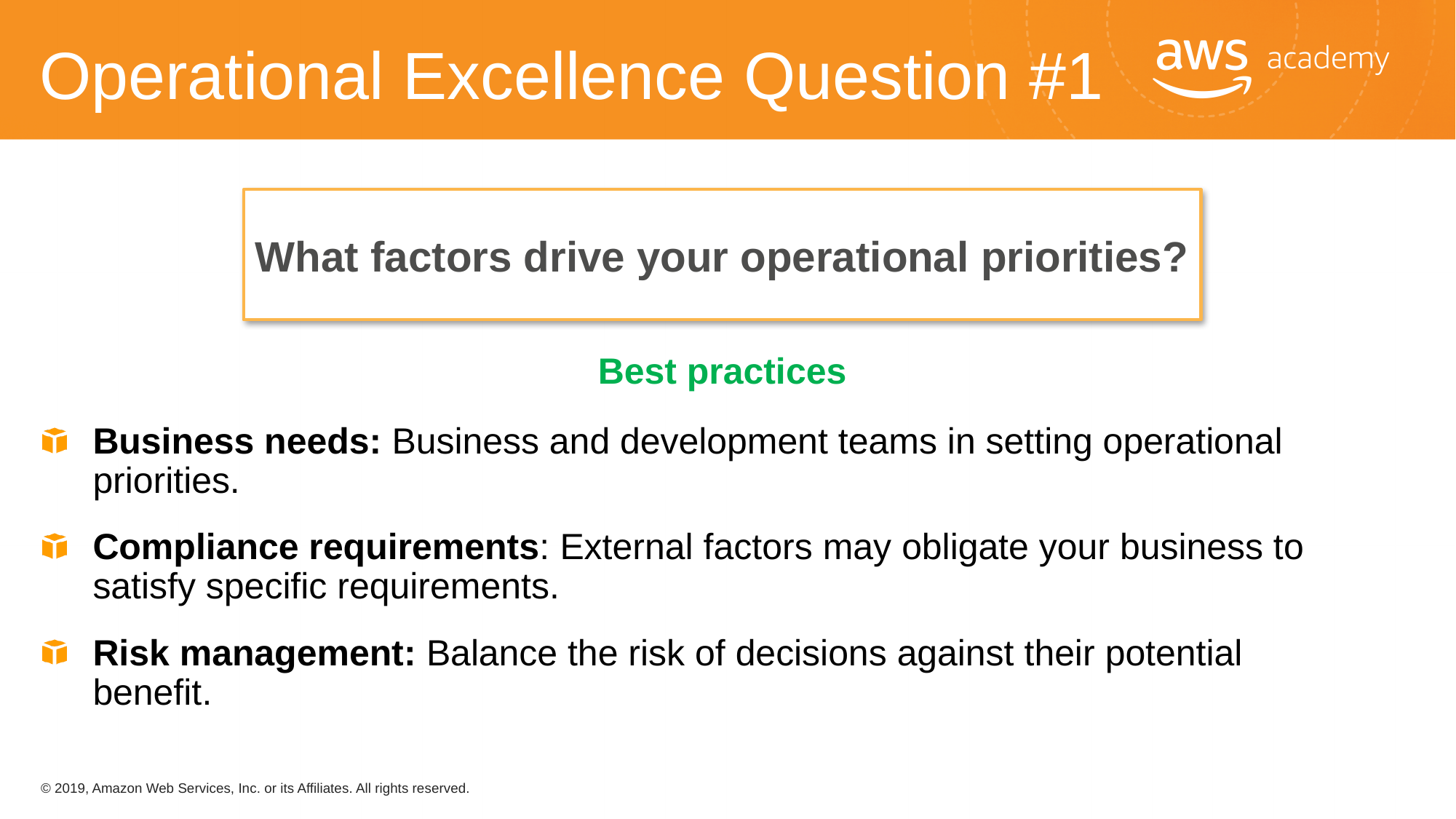

# Operational Excellence Question #1
What factors drive your operational priorities?
Best practices
Business needs: Business and development teams in setting operational priorities.
Compliance requirements: External factors may obligate your business to satisfy specific requirements.
Risk management: Balance the risk of decisions against their potential benefit.